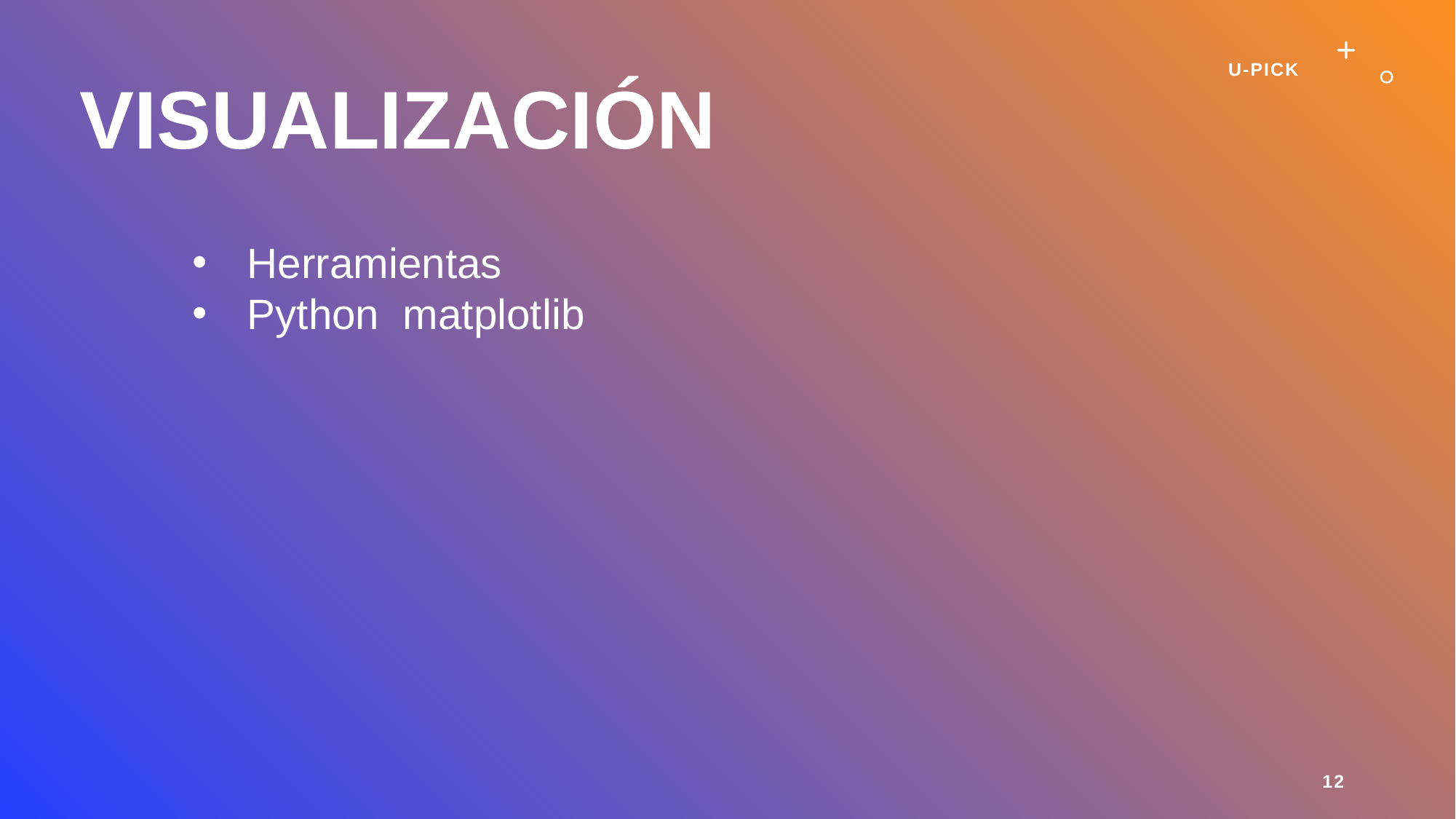

# Visualización
U-pick
Herramientas
Python  matplotlib
12